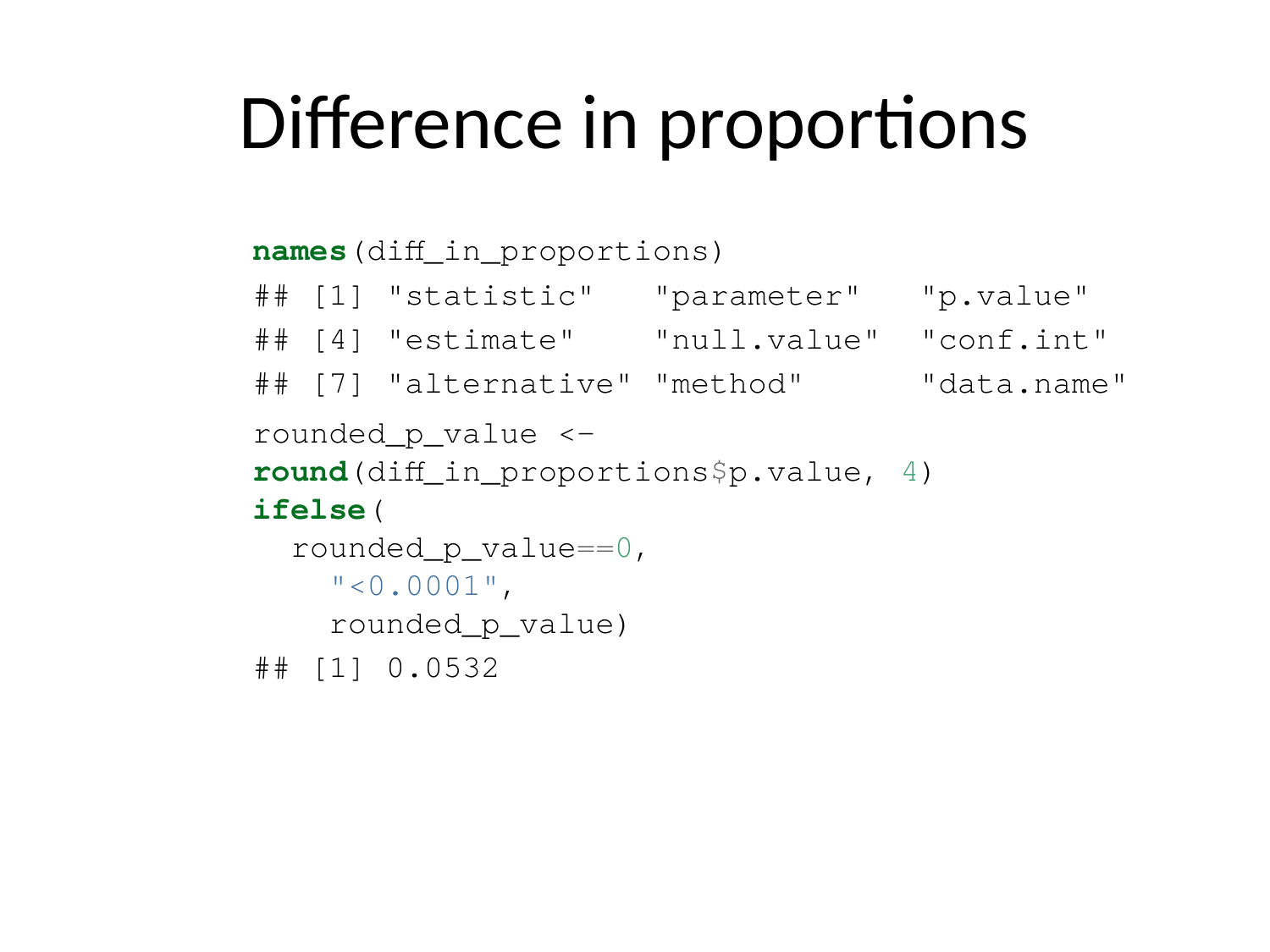

# Difference in proportions
names(diff_in_proportions)
## [1] "statistic"   "parameter"   "p.value"
## [4] "estimate"    "null.value"  "conf.int"
## [7] "alternative" "method"      "data.name"
rounded_p_value <- round(diff_in_proportions$p.value, 4)
ifelse(
  rounded_p_value==0,
    "<0.0001",
    rounded_p_value)
## [1] 0.0532